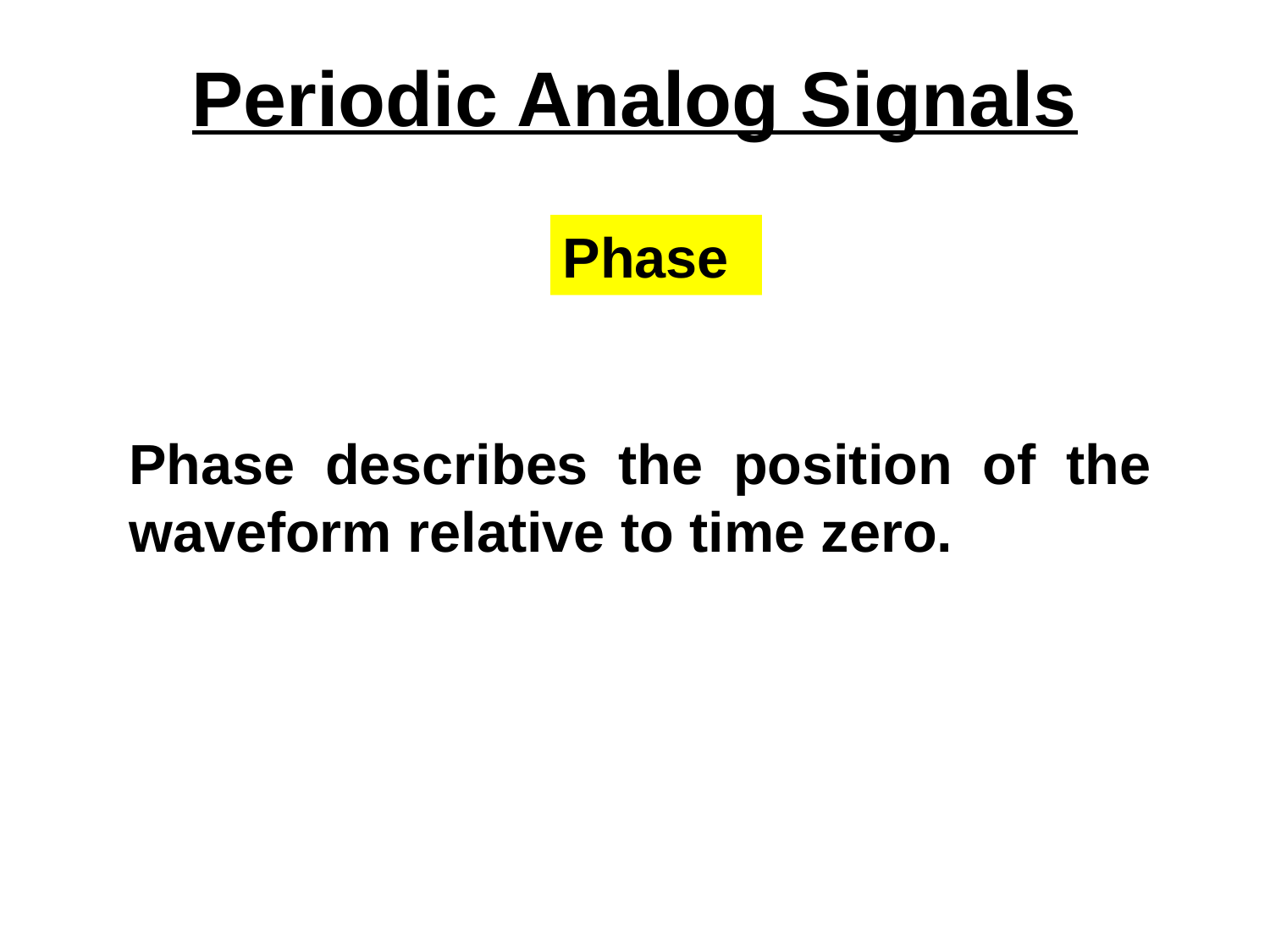

Periodic Analog Signals
Phase
Phase describes the position of the waveform relative to time zero.